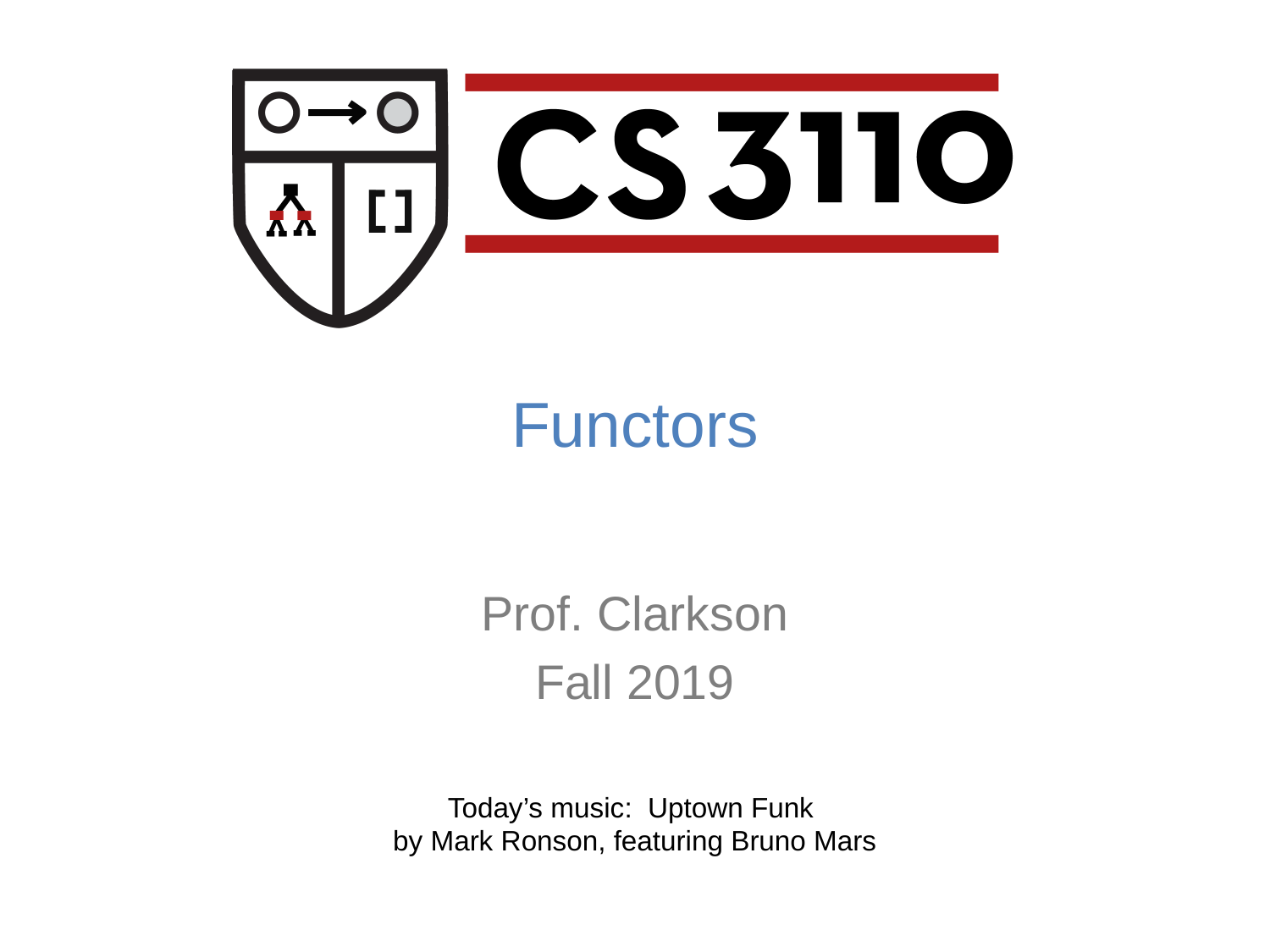

Functors
Prof. Clarkson
Fall 2019
Today’s music:  Uptown Funk
by Mark Ronson, featuring Bruno Mars